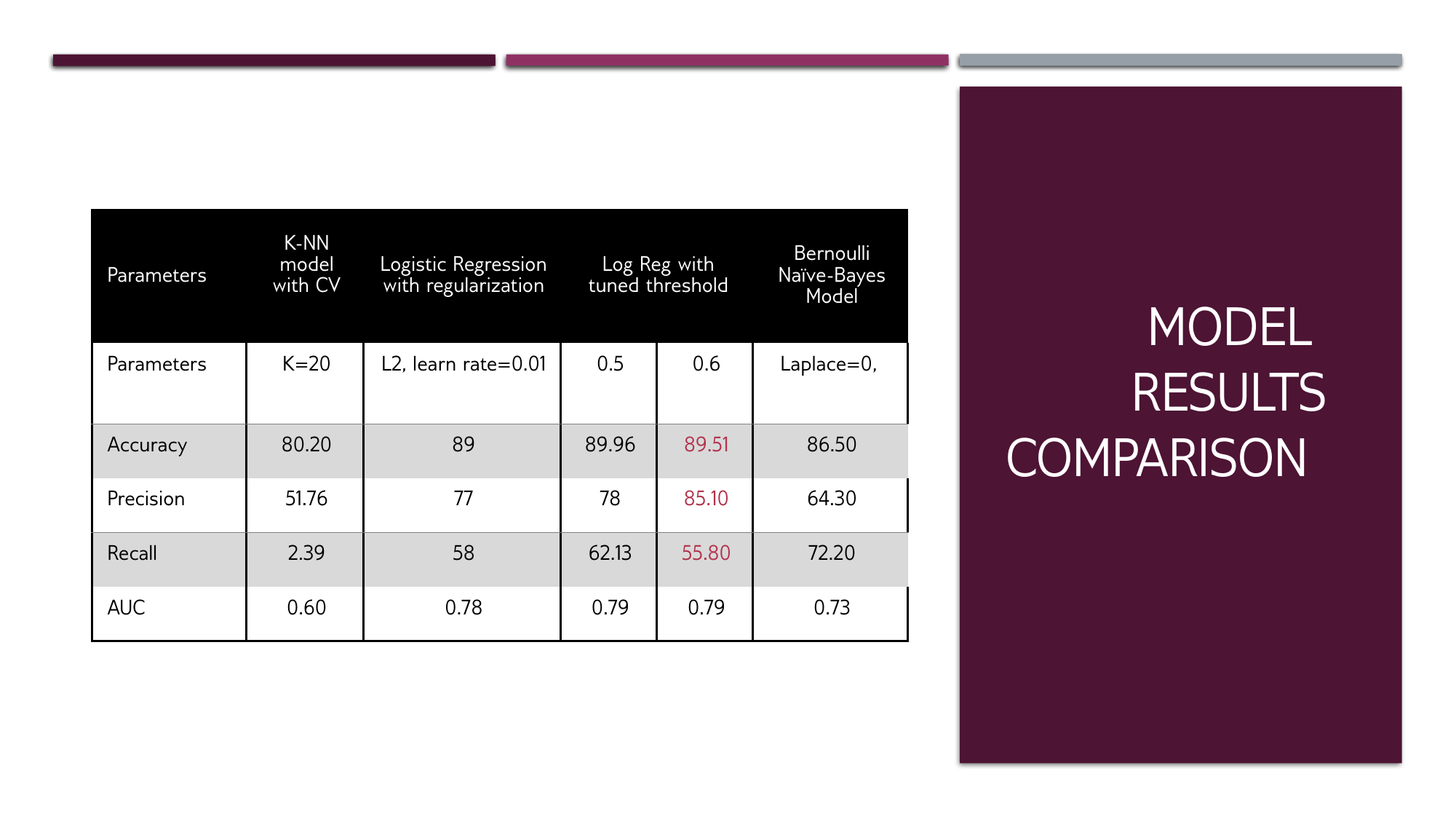

| Parameters | K-NN model with CV | Logistic Regression with regularization | Log Reg with tuned threshold |  | Bernoulli Naïve-Bayes Model |
| --- | --- | --- | --- | --- | --- |
| Parameters | K=20 | L2, learn rate=0.01 | 0.5 | 0.6 | Laplace=0, |
| Accuracy | 80.20 | 89 | 89.96 | 89.51 | 86.50 |
| Precision | 51.76 | 77 | 78 | 85.10 | 64.30 |
| Recall | 2.39 | 58 | 62.13 | 55.80 | 72.20 |
| AUC | 0.60 | 0.78 | 0.79 | 0.79 | 0.73 |
# Model 	 	 Results comparison